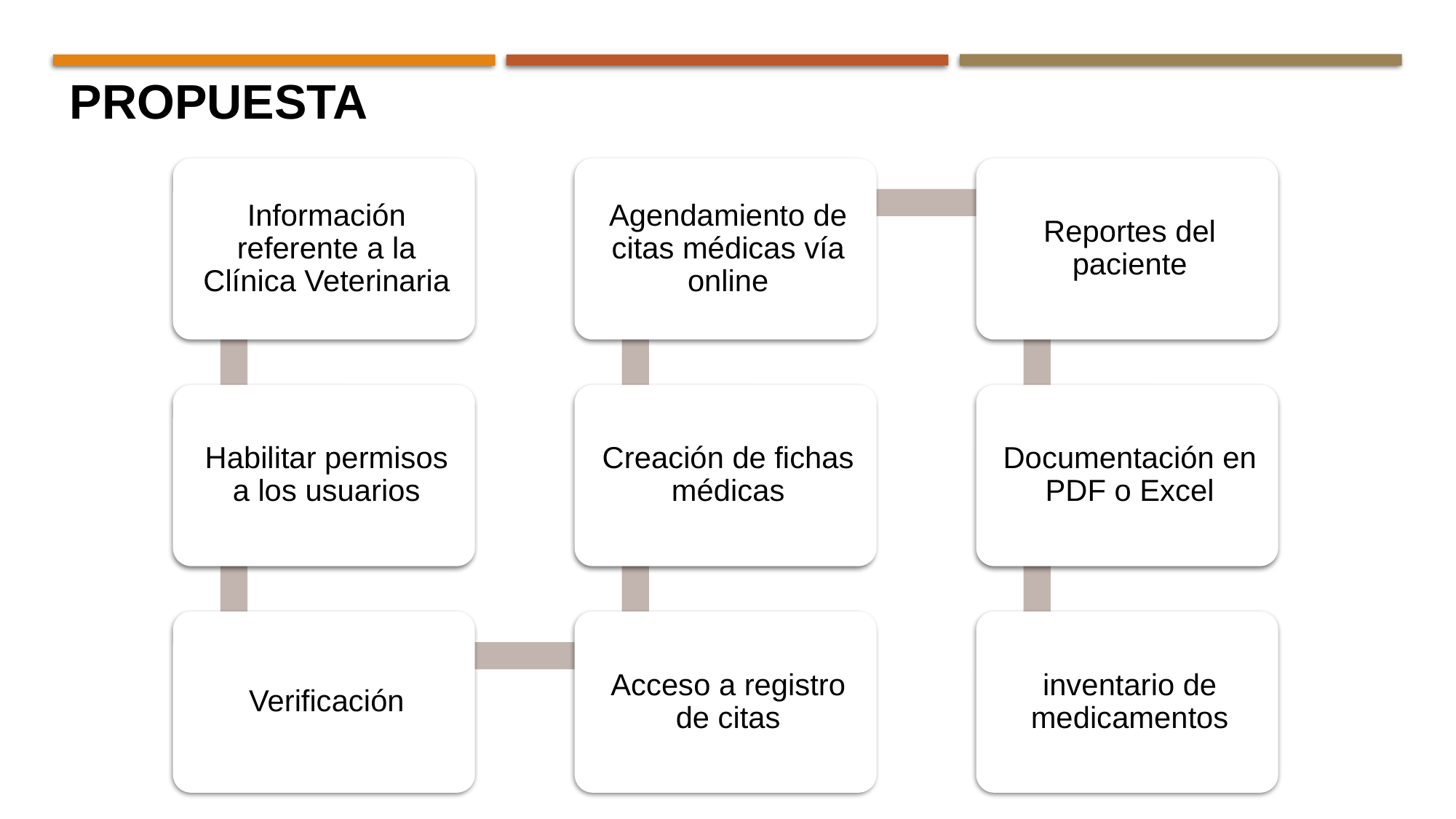

PROPUESTA
Información referente a la Clínica Veterinaria
Habilitar permisos a los usuarios
Verificación
Acceso a registro de citas
Creación de fichas médicas
Agendamiento de citas médicas vía online
Reportes del paciente
Documentación en PDF o Excel
inventario de medicamentos